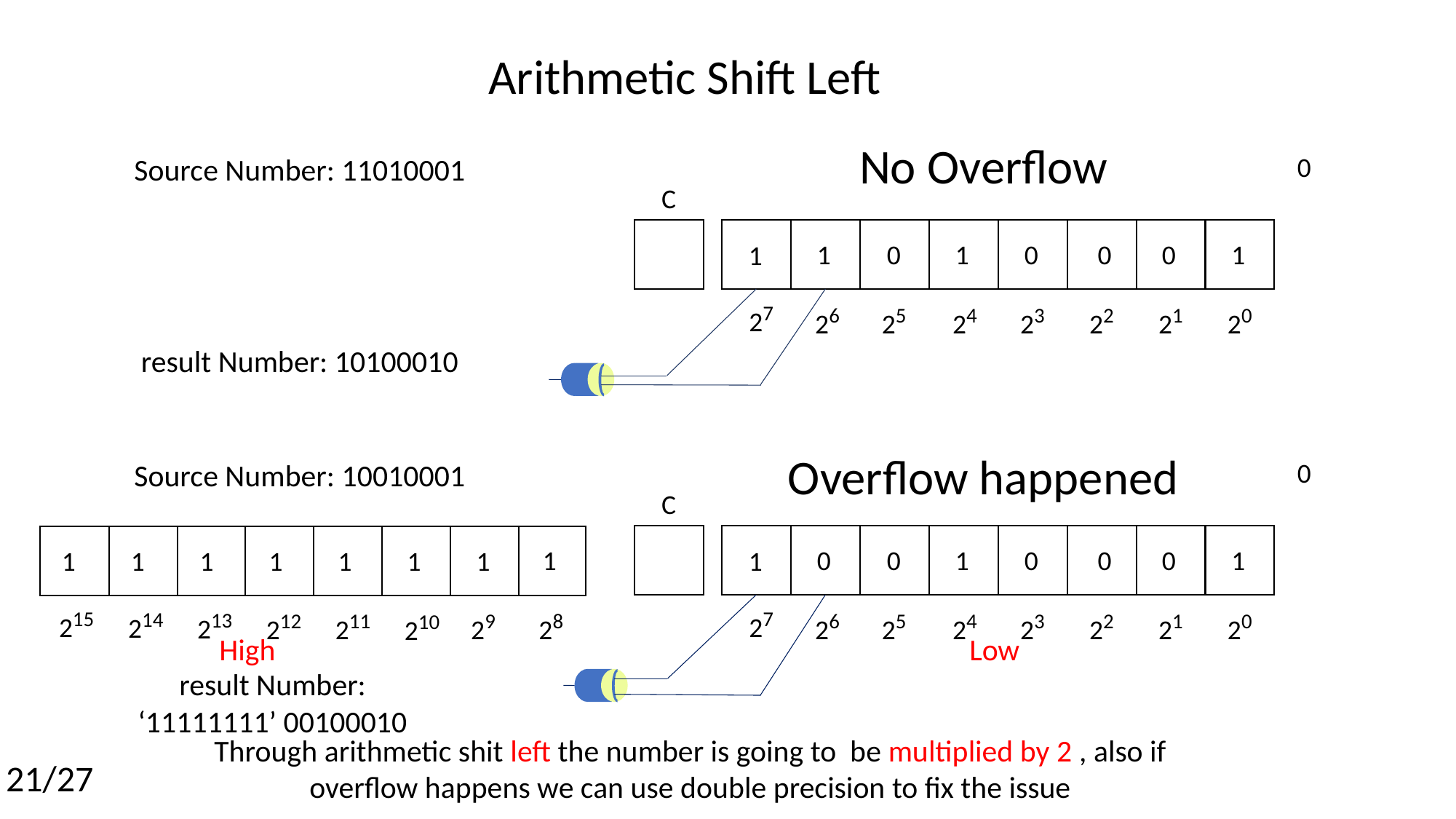

Arithmetic Shift Left
No Overflow
Source Number: 11010001

0
C

1
0
1
0
0
0
1
1
27
26
25
24
23
22
21
20
result Number: 10100010

Overflow happened
Source Number: 10010001

0
C

1
0
0
1
0
0
0
1
1
1
1
1
1
1
1
1
27
215
214
213
212
211
29
28
26
25
24
23
22
21
20
210
High
Low
result Number: ‘11111111’ 00100010

Through arithmetic shit left the number is going to  be multiplied by 2 , also if overflow happens we can use double precision to fix the issue
21/27